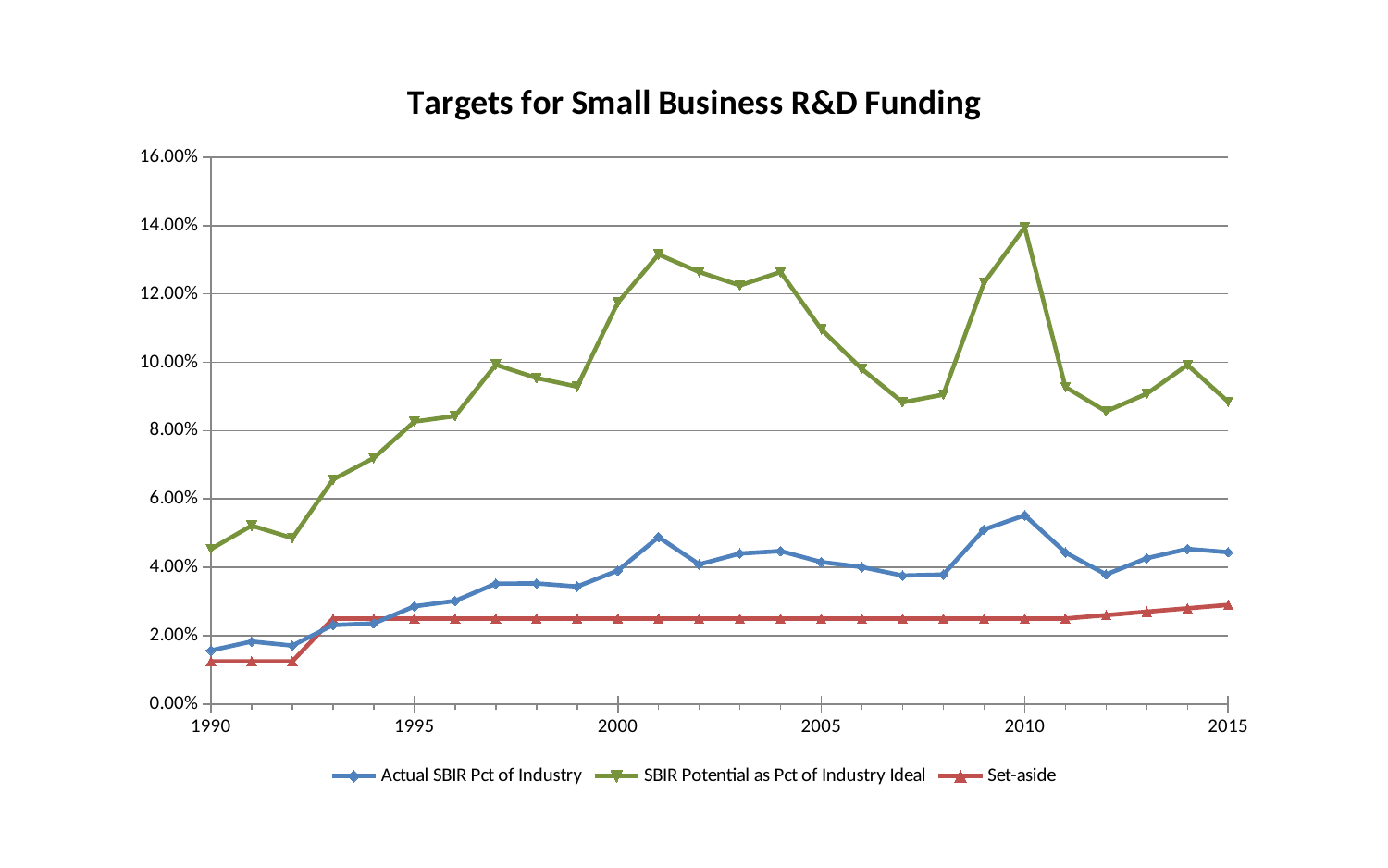

### Chart: Targets for Small Business R&D Funding

| Category | Actual SBIR Pct of Industry | SBIR Potential as Pct of Industry Ideal | Set-aside |
|---|---|---|---|